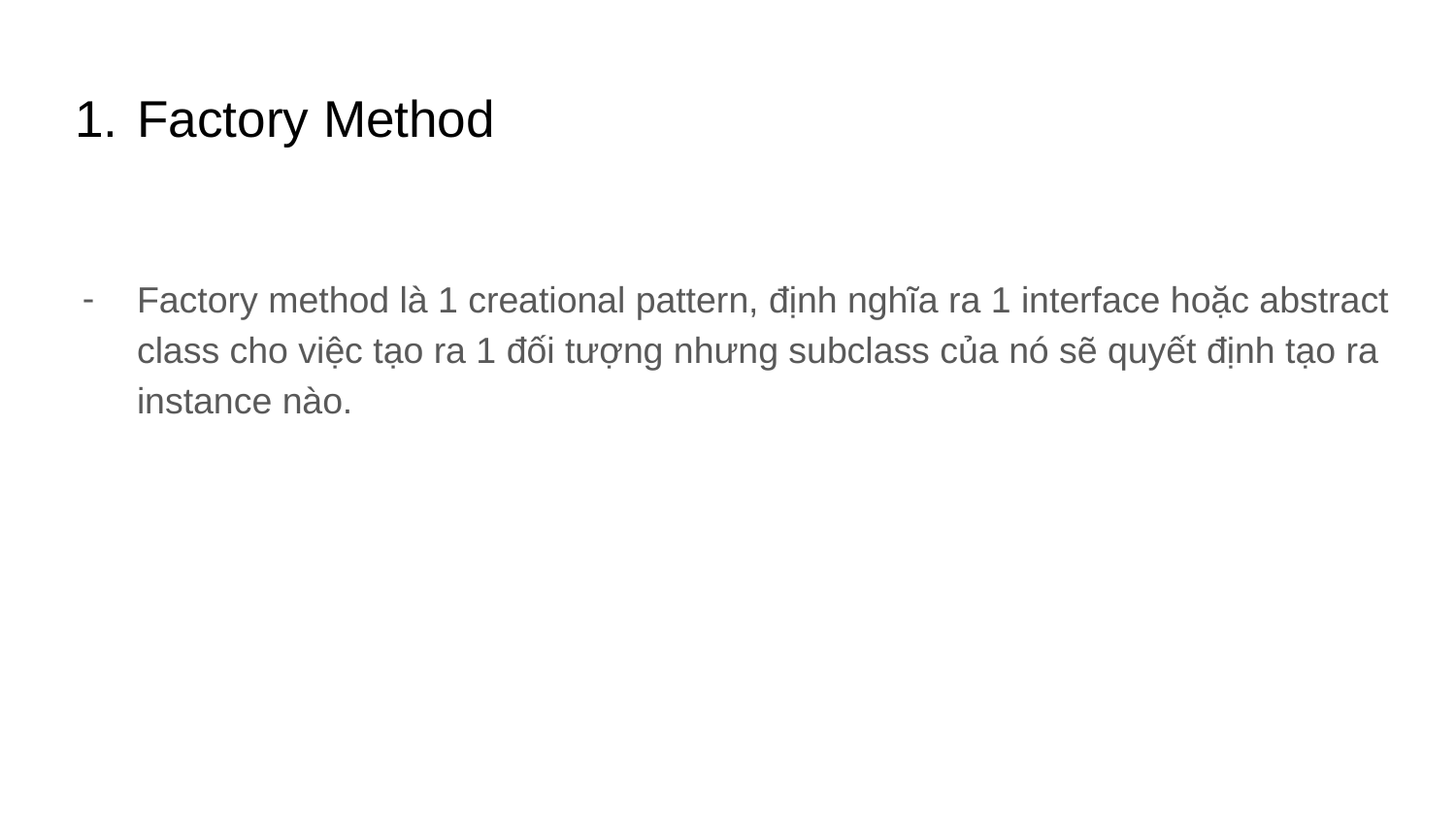

# Factory Method
Factory method là 1 creational pattern, định nghĩa ra 1 interface hoặc abstract class cho việc tạo ra 1 đối tượng nhưng subclass của nó sẽ quyết định tạo ra instance nào.